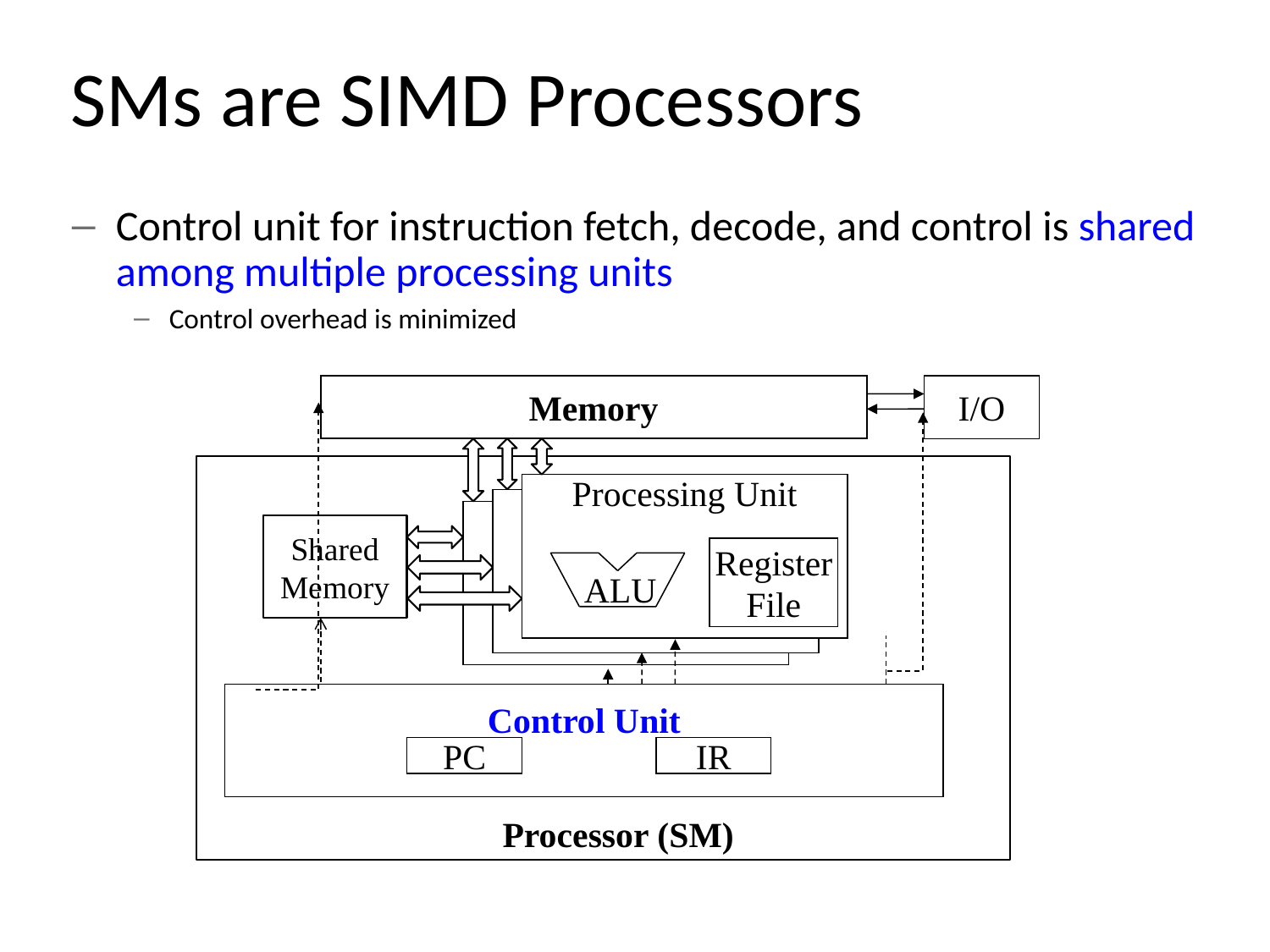

# SMs are SIMD Processors
Control unit for instruction fetch, decode, and control is shared among multiple processing units
Control overhead is minimized
Memory
I/O

Processing Unit

Shared Memory

Register
File

ALU

Control Unit

PC
IR
Processor (SM)